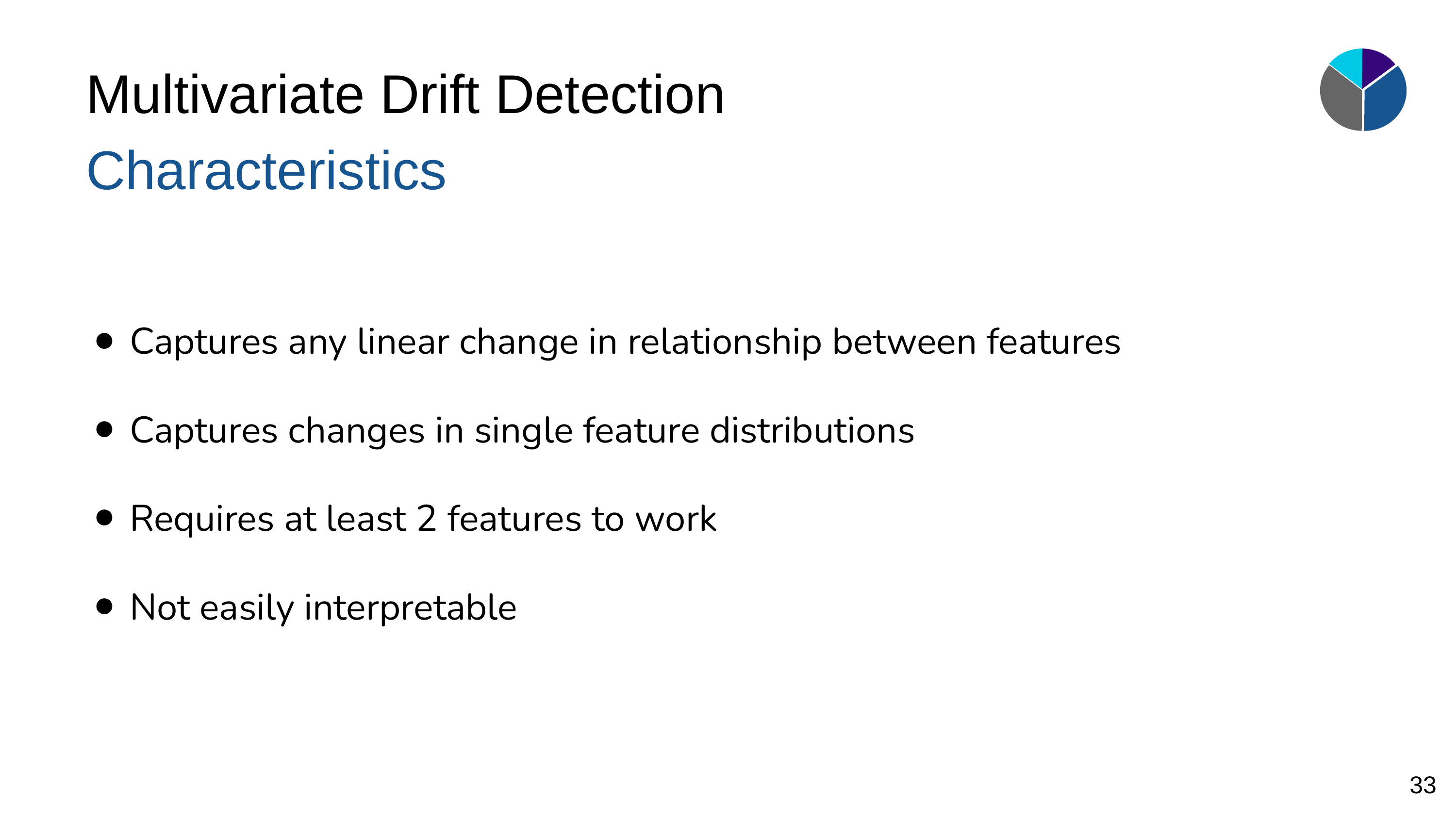

Multivariate Drift Detection
Characteristics
Captures any linear change in relationship between features
Captures changes in single feature distributions
Requires at least 2 features to work
Not easily interpretable
33